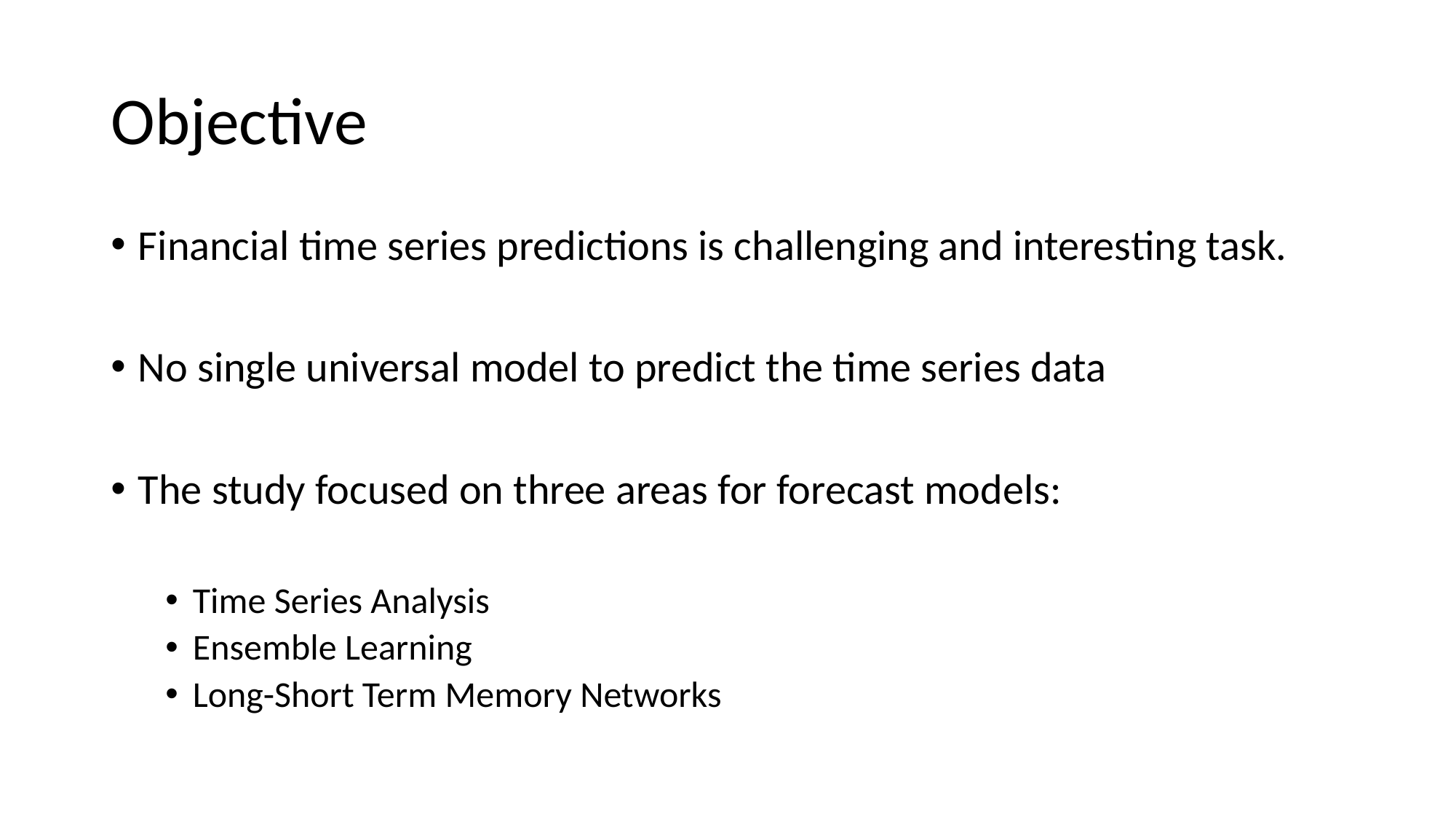

# Objective
Financial time series predictions is challenging and interesting task.

No single universal model to predict the time series data

The study focused on three areas for forecast models:

Time Series Analysis
Ensemble Learning
Long-Short Term Memory Networks